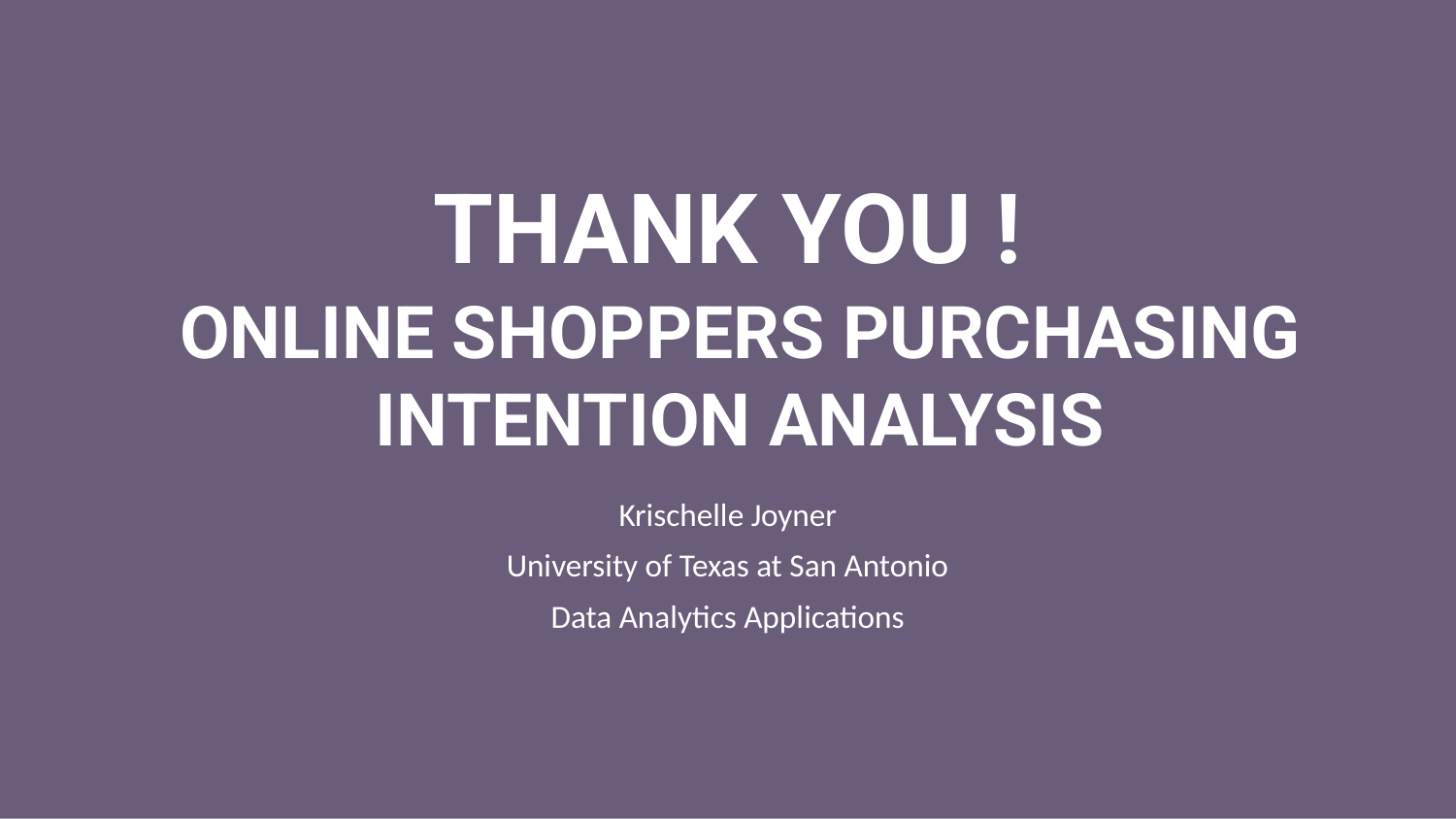

THANK YOU !
ONLINE SHOPPERS PURCHASING INTENTION ANALYSIS

Krischelle Joyner
University of Texas at San Antonio
Data Analytics Applications